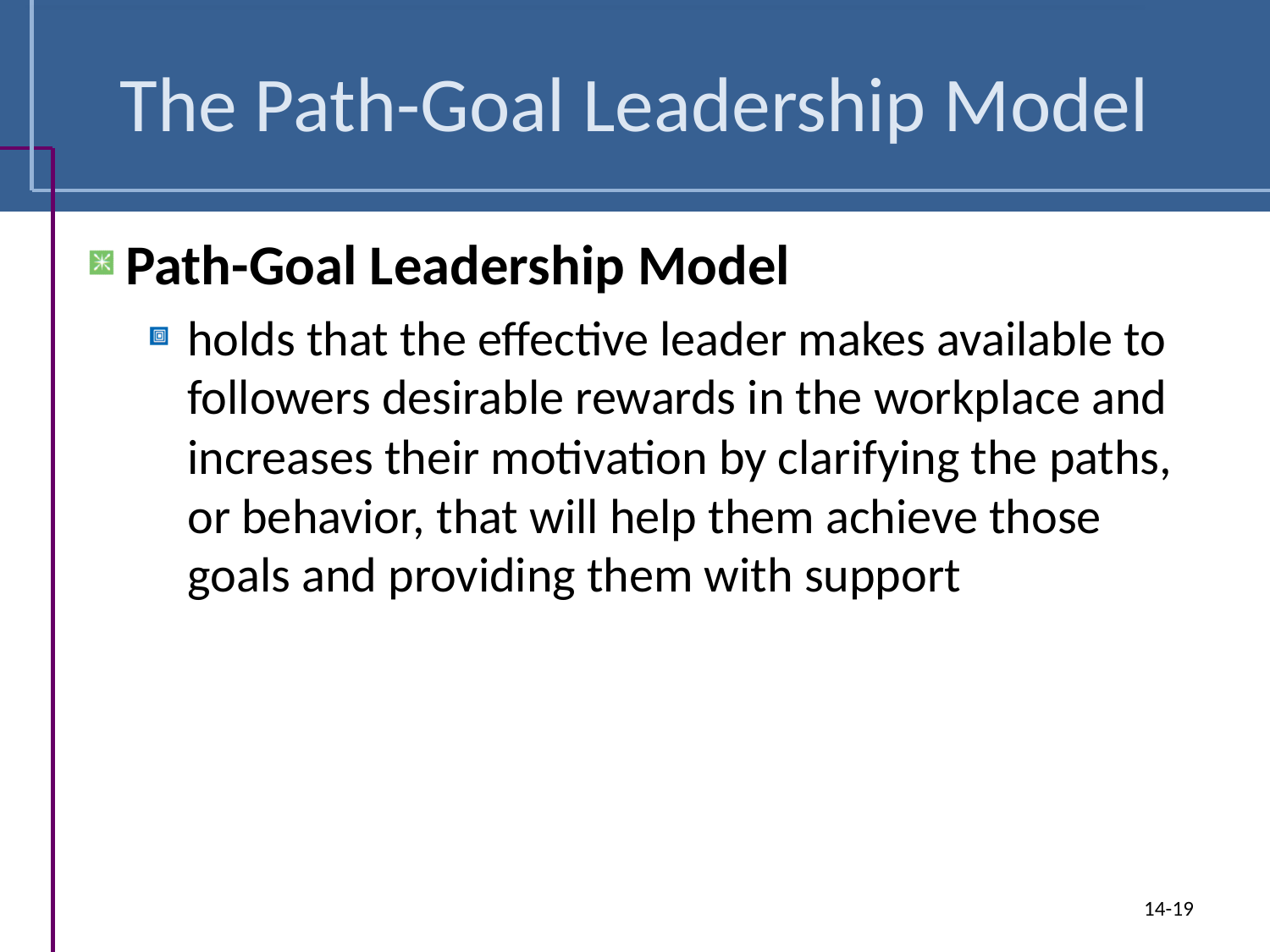

# The Path-Goal Leadership Model
Path-Goal Leadership Model
holds that the effective leader makes available to followers desirable rewards in the workplace and increases their motivation by clarifying the paths, or behavior, that will help them achieve those goals and providing them with support
14-19